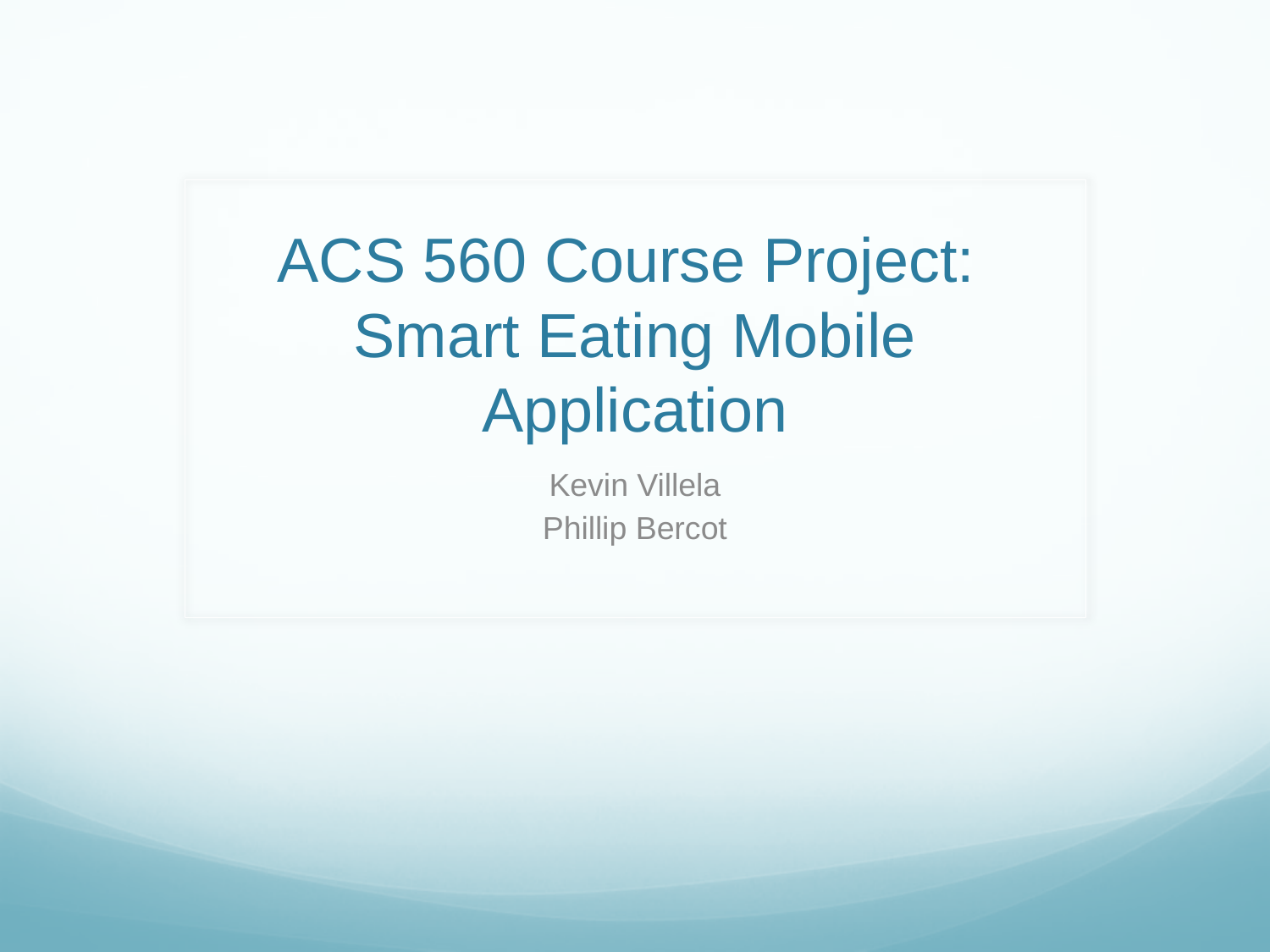

# ACS 560 Course Project: Smart Eating Mobile Application
Kevin Villela
Phillip Bercot